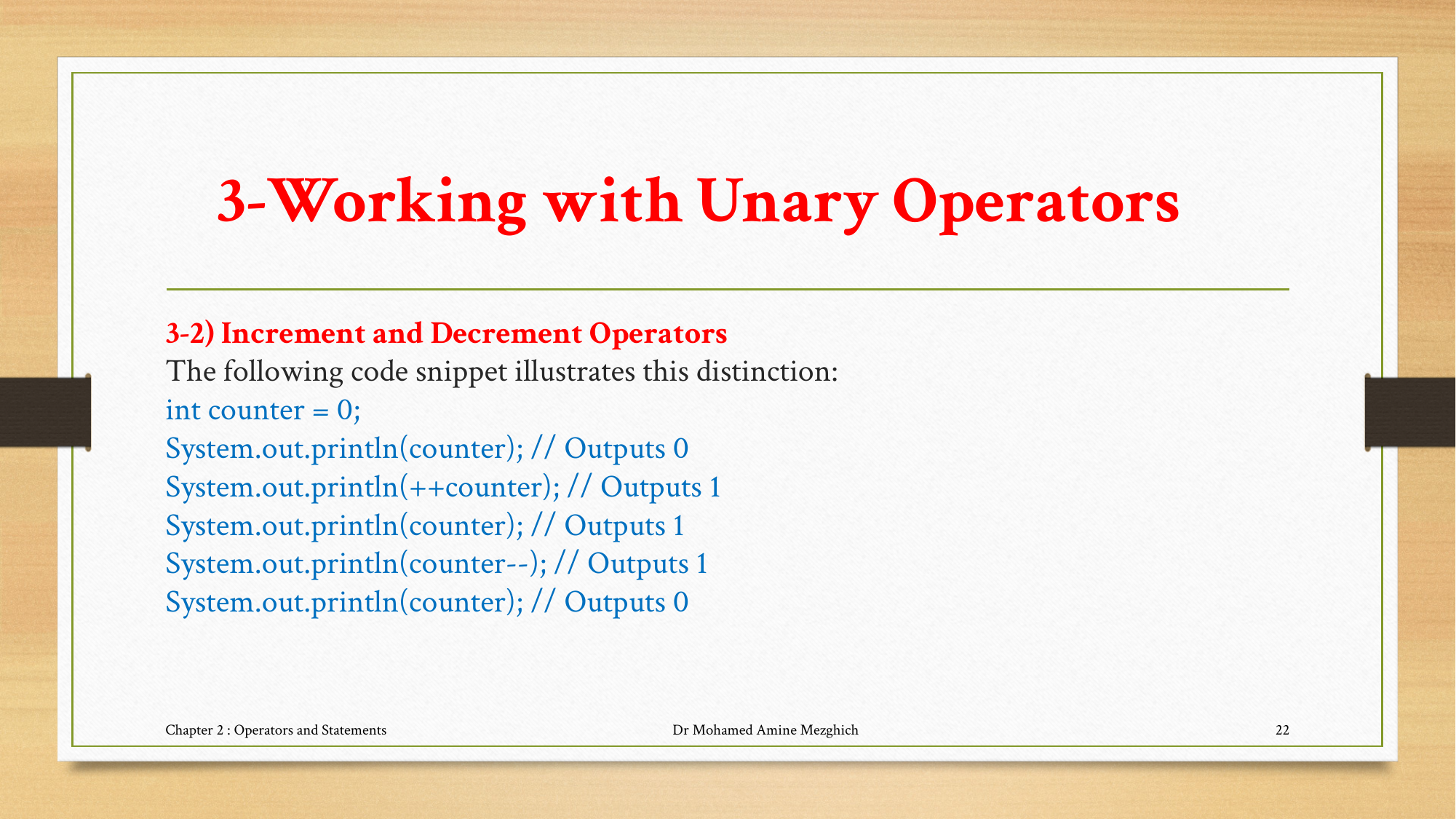

# 3-Working with Unary Operators
3-2) Increment and Decrement Operators
The following code snippet illustrates this distinction:
int counter = 0;
System.out.println(counter); // Outputs 0
System.out.println(++counter); // Outputs 1
System.out.println(counter); // Outputs 1
System.out.println(counter--); // Outputs 1
System.out.println(counter); // Outputs 0
Chapter 2 : Operators and Statements                                                                                   Dr Mohamed Amine Mezghich
22